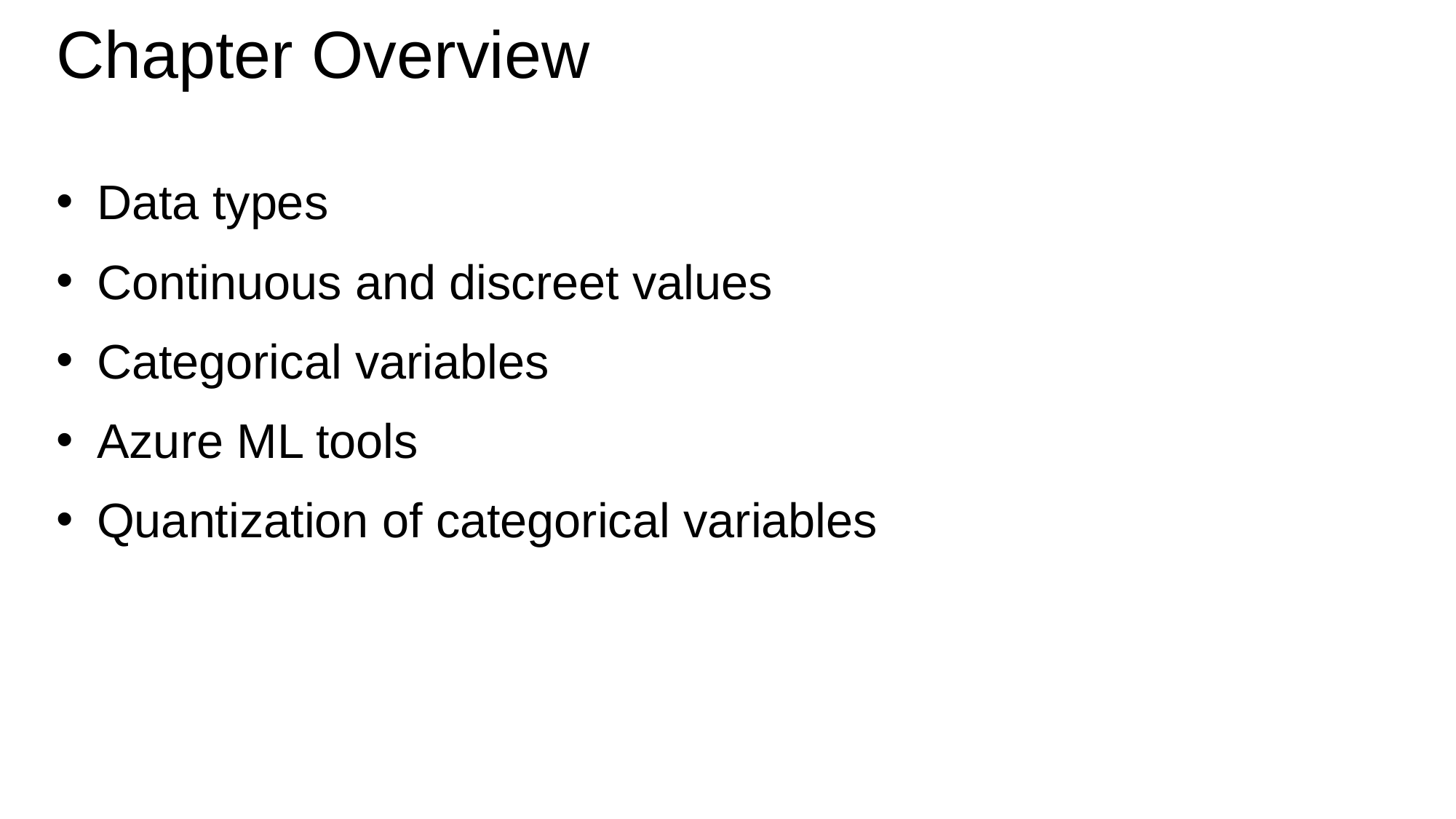

# Chapter Overview
Data types
Continuous and discreet values
Categorical variables
Azure ML tools
Quantization of categorical variables